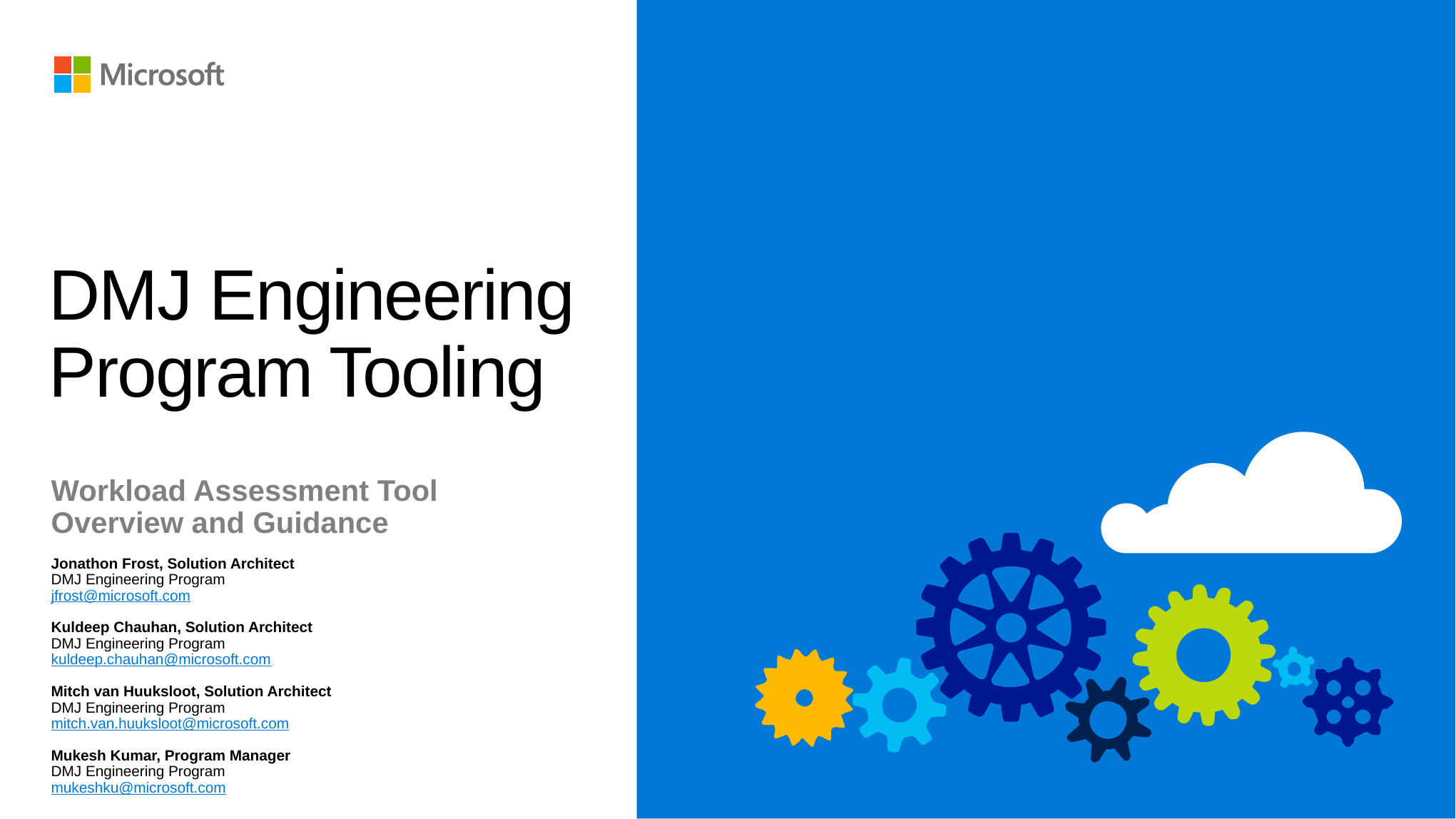

# DMJ Engineering Program Tooling
Workload Assessment Tool
Overview and Guidance

Jonathon Frost, Solution Architect
DMJ Engineering Program
jfrost@microsoft.com

Kuldeep Chauhan, Solution Architect
DMJ Engineering Program
kuldeep.chauhan@microsoft.com

Mitch van Huuksloot, Solution Architect
DMJ Engineering Program
mitch.van.huuksloot@microsoft.com

Mukesh Kumar, Program Manager
DMJ Engineering Program
mukeshku@microsoft.com